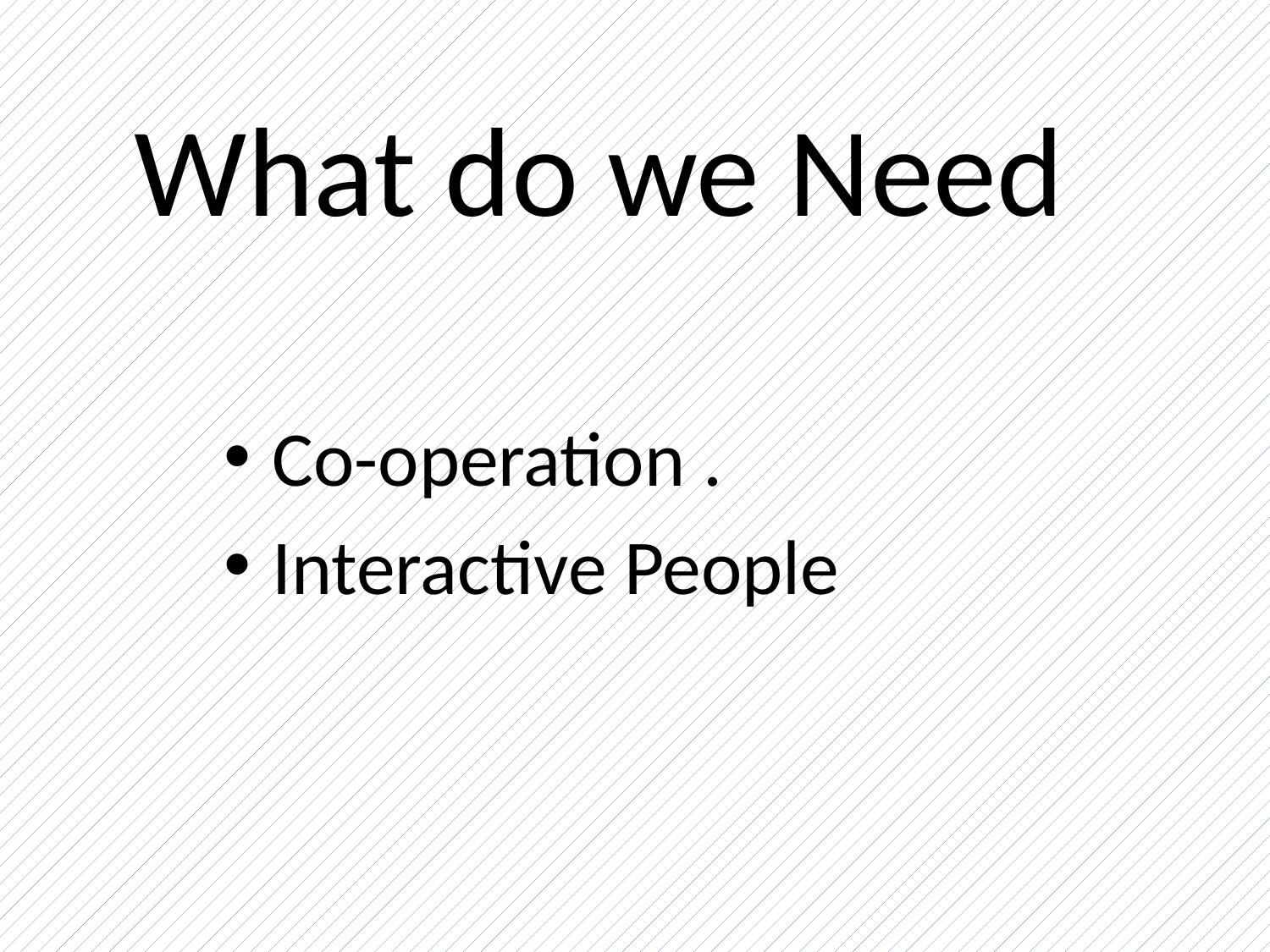

What do we Need
Co-operation .
Interactive People